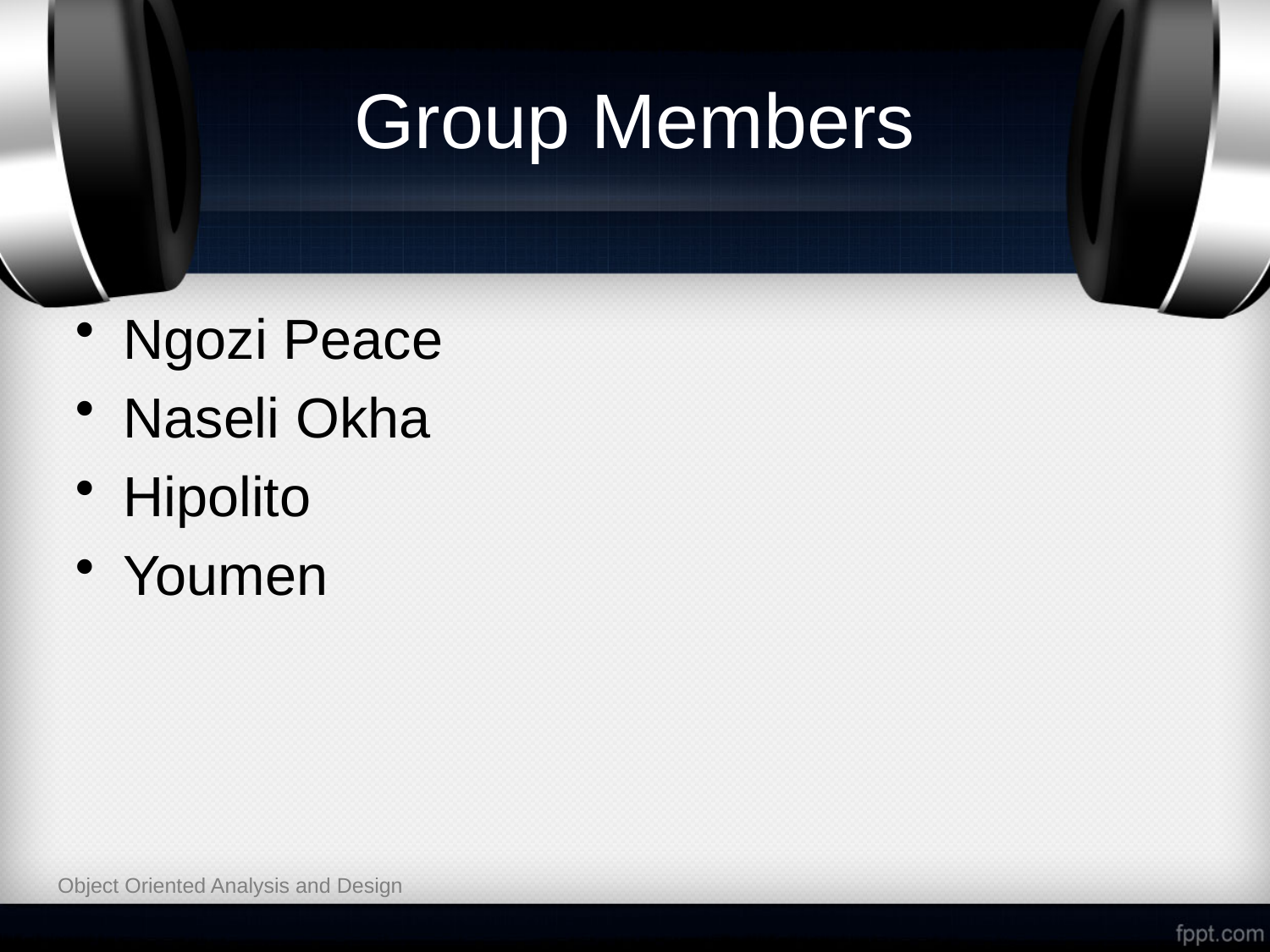

# Group Members
Ngozi Peace
Naseli Okha
Hipolito
Youmen
Object Oriented Analysis and Design